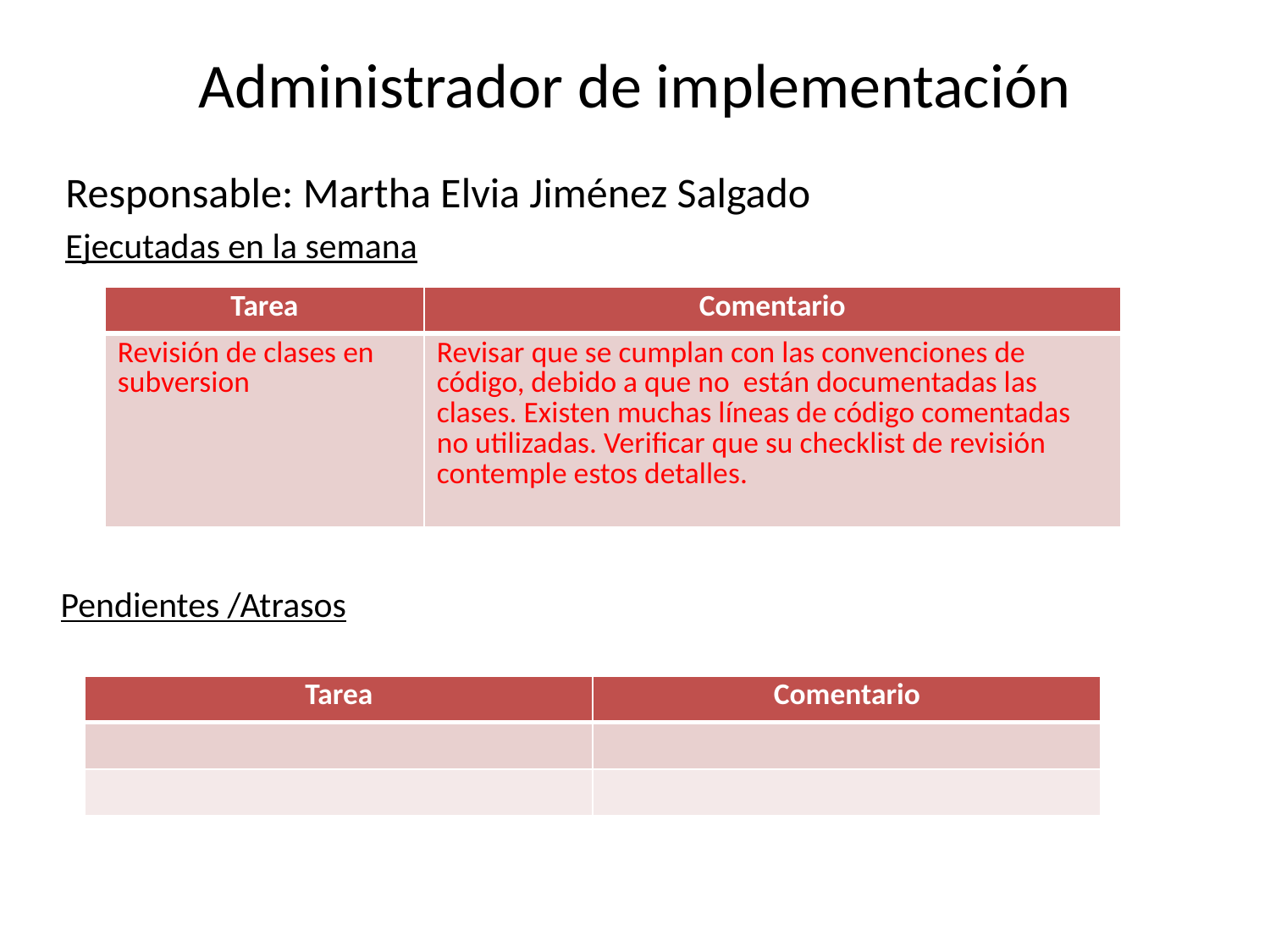

# Administrador de implementación
Responsable: Martha Elvia Jiménez Salgado
Ejecutadas en la semana

| Tarea | Comentario |
| --- | --- |
| Revisión de clases en subversion | Revisar que se cumplan con las convenciones de código, debido a que no están documentadas las clases. Existen muchas líneas de código comentadas no utilizadas. Verificar que su checklist de revisión contemple estos detalles. |
Pendientes /Atrasos

| Tarea | Comentario |
| --- | --- |
|  |  |
|  |  |